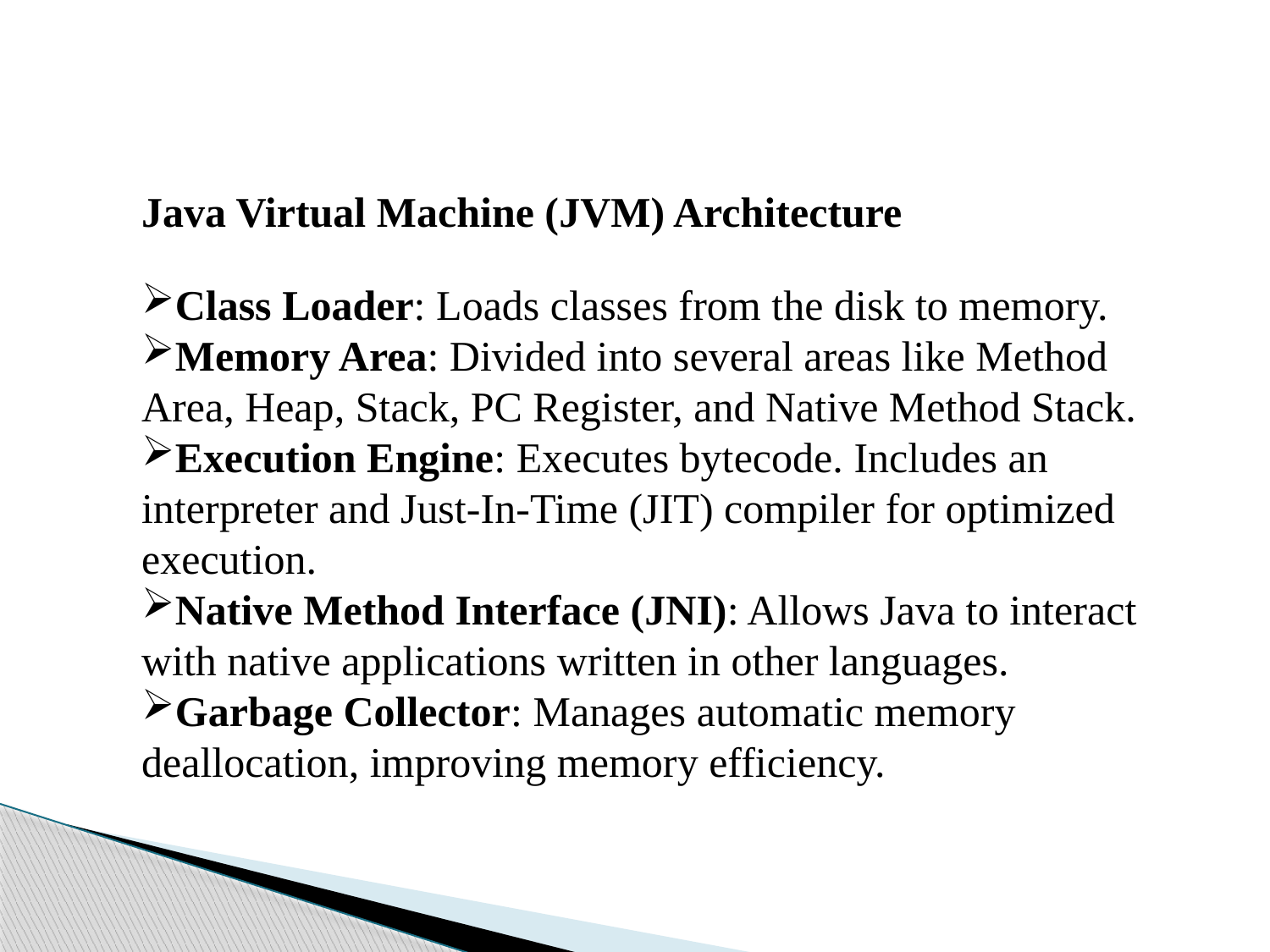

Java Virtual Machine (JVM) Architecture

Class Loader: Loads classes from the disk to memory.
Memory Area: Divided into several areas like Method Area, Heap, Stack, PC Register, and Native Method Stack.
Execution Engine: Executes bytecode. Includes an interpreter and Just-In-Time (JIT) compiler for optimized execution.
Native Method Interface (JNI): Allows Java to interact with native applications written in other languages.
Garbage Collector: Manages automatic memory deallocation, improving memory efficiency.